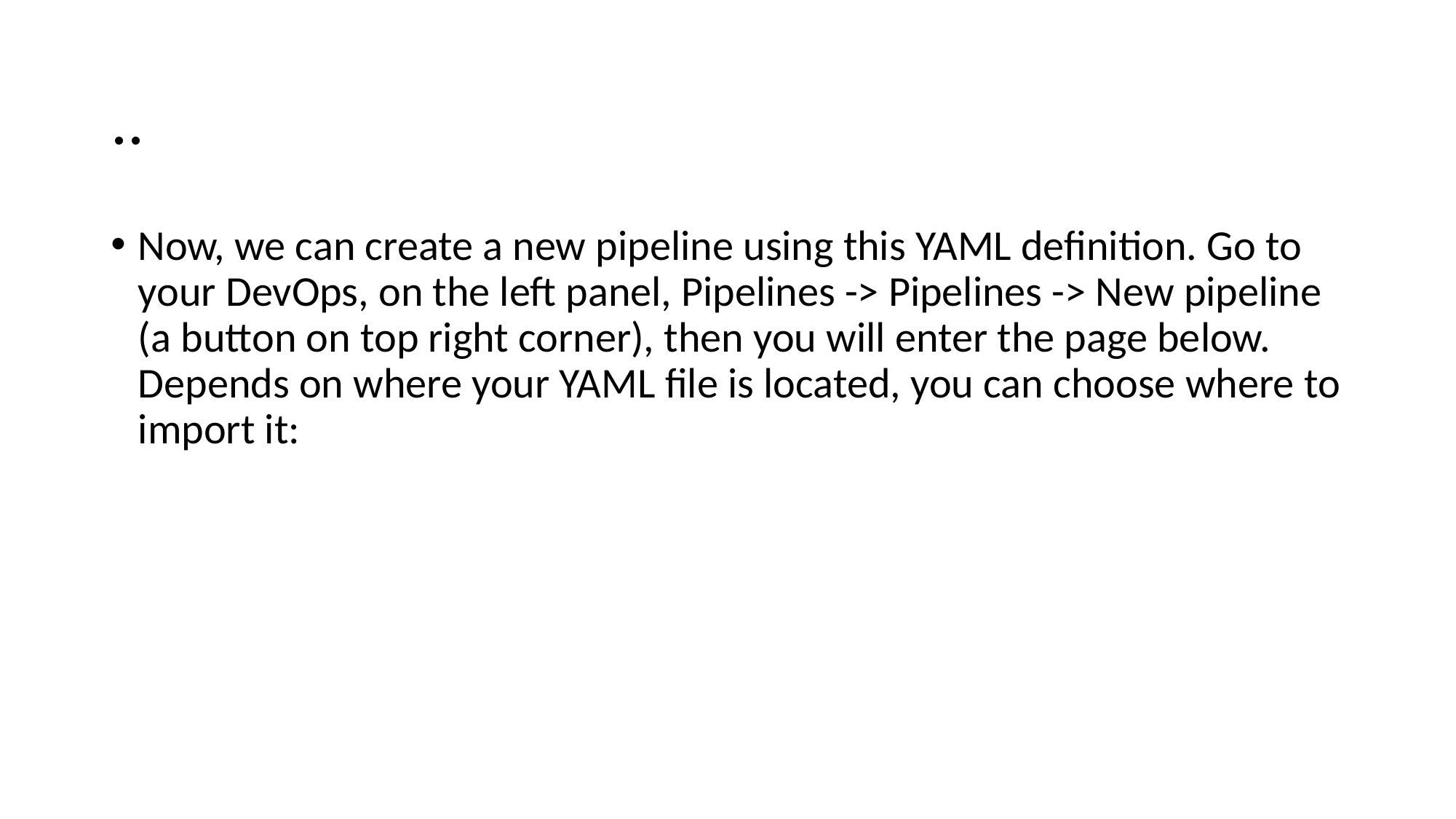

# ..
Now, we can create a new pipeline using this YAML definition. Go to your DevOps, on the left panel, Pipelines -> Pipelines -> New pipeline (a button on top right corner), then you will enter the page below. Depends on where your YAML file is located, you can choose where to import it: